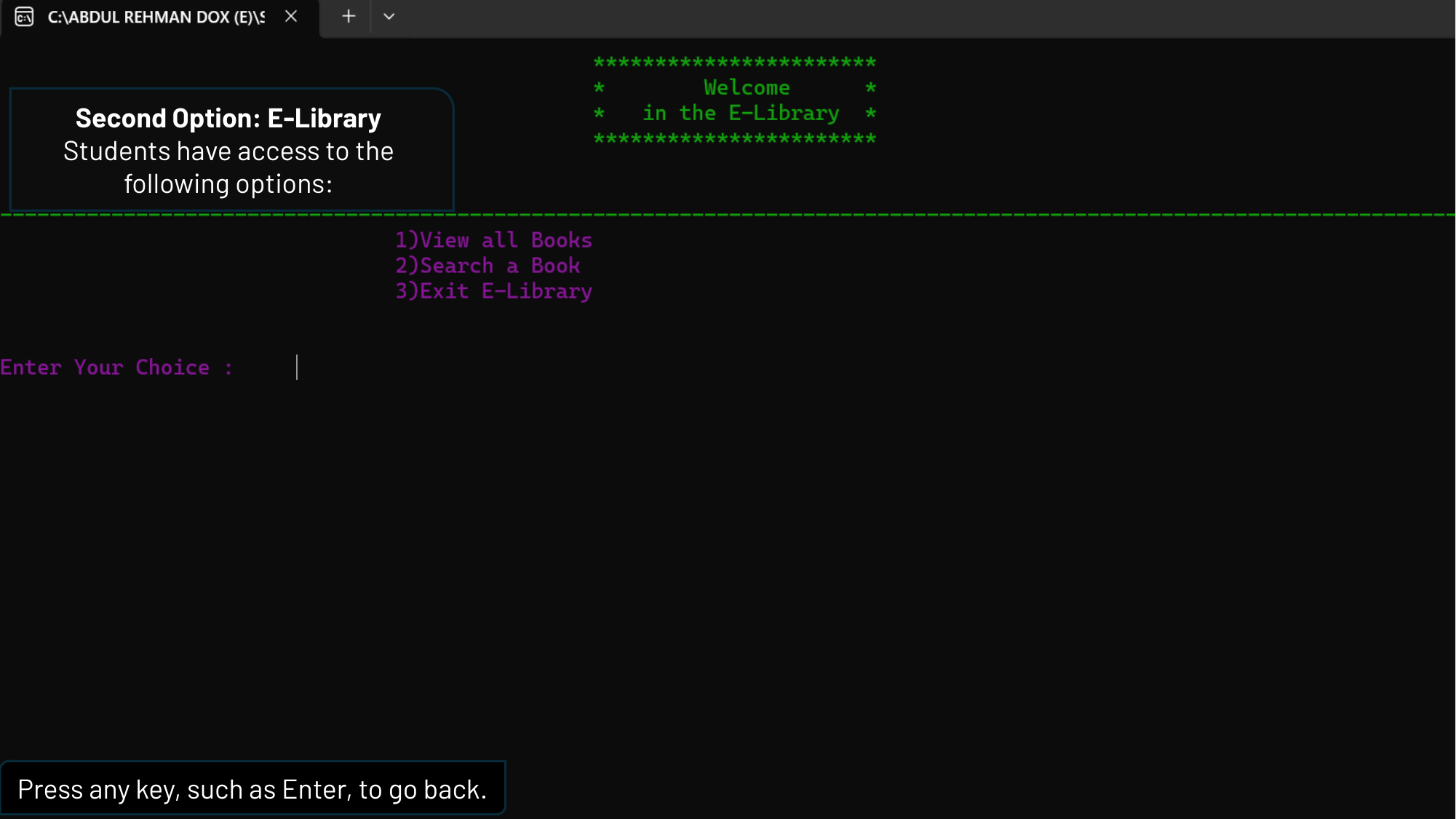

Second Option: E-Library Students have access to the following options:
Press any key, such as Enter, to go back.